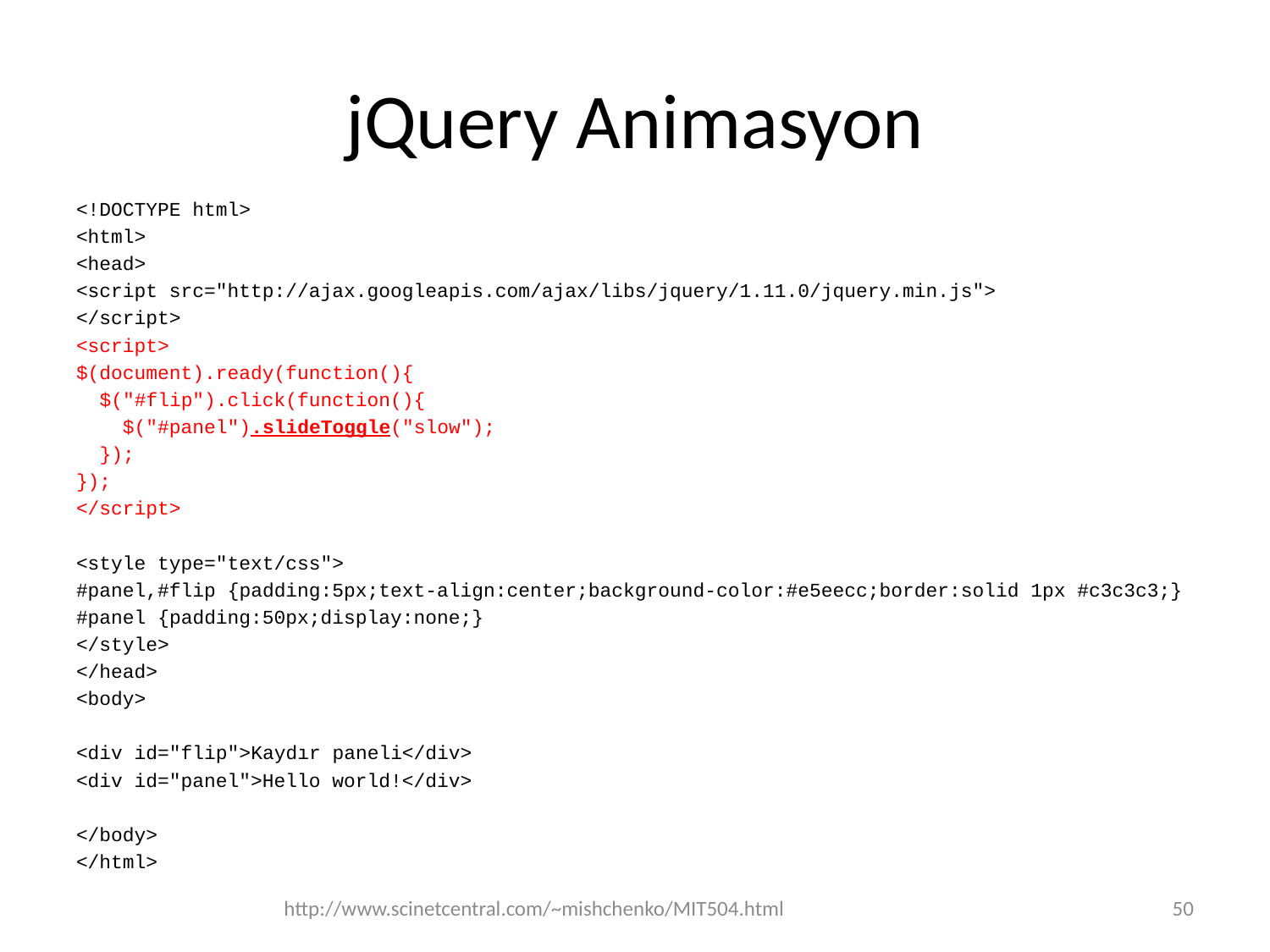

# jQuery Animasyon
<!DOCTYPE html>
<html>
<head>
<script src="http://ajax.googleapis.com/ajax/libs/jquery/1.11.0/jquery.min.js">
</script>
<script>
$(document).ready(function(){
  $("#flip").click(function(){
    $("#panel").slideToggle("slow");
  });
});
</script>

<style type="text/css">
#panel,#flip {padding:5px;text-align:center;background-color:#e5eecc;border:solid 1px #c3c3c3;}
#panel {padding:50px;display:none;}
</style>
</head>
<body>

<div id="flip">Kaydır paneli</div>
<div id="panel">Hello world!</div>

</body>
</html>
http://www.scinetcentral.com/~mishchenko/MIT504.html
50